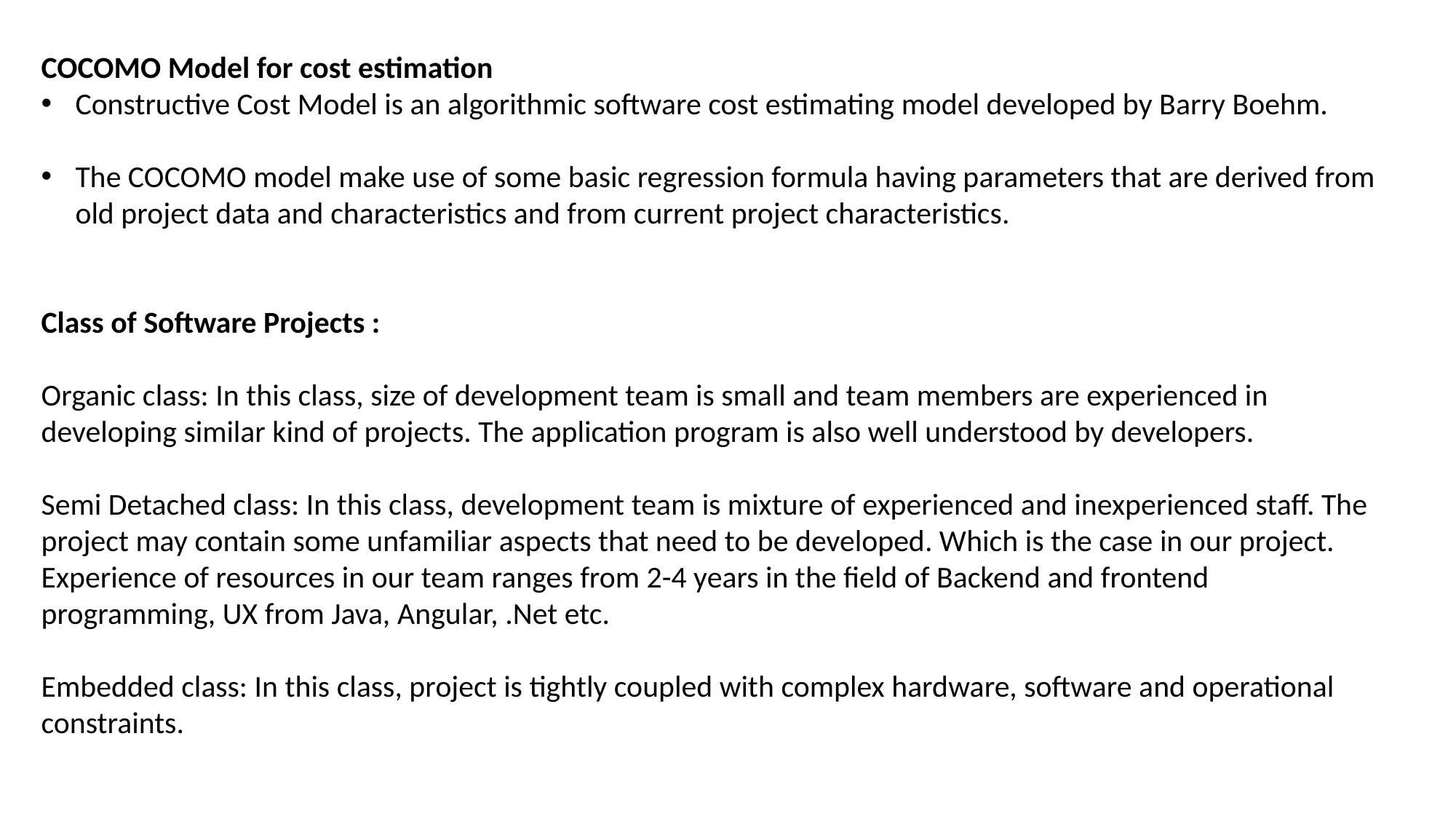

COCOMO Model for cost estimation
Constructive Cost Model is an algorithmic software cost estimating model developed by Barry Boehm.

The COCOMO model make use of some basic regression formula having parameters that are derived from old project data and characteristics and from current project characteristics.

Class of Software Projects :

Organic class: In this class, size of development team is small and team members are experienced in developing similar kind of projects. The application program is also well understood by developers.

Semi Detached class: In this class, development team is mixture of experienced and inexperienced staff. The project may contain some unfamiliar aspects that need to be developed. Which is the case in our project. Experience of resources in our team ranges from 2-4 years in the field of Backend and frontend programming, UX from Java, Angular, .Net etc.

Embedded class: In this class, project is tightly coupled with complex hardware, software and operational constraints.